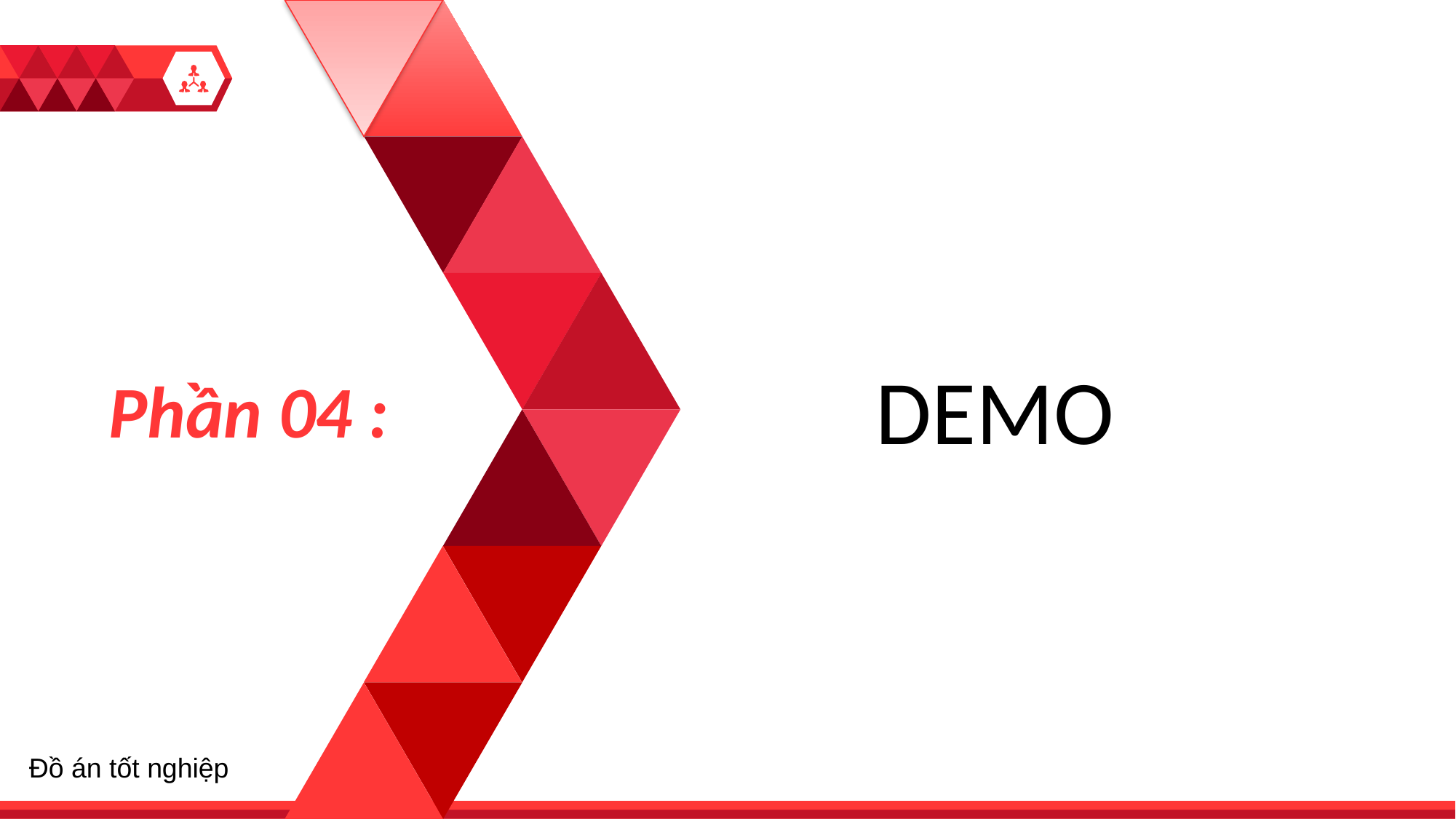

DEMO
1
Phần 04 :
Đồ án tốt nghiệp